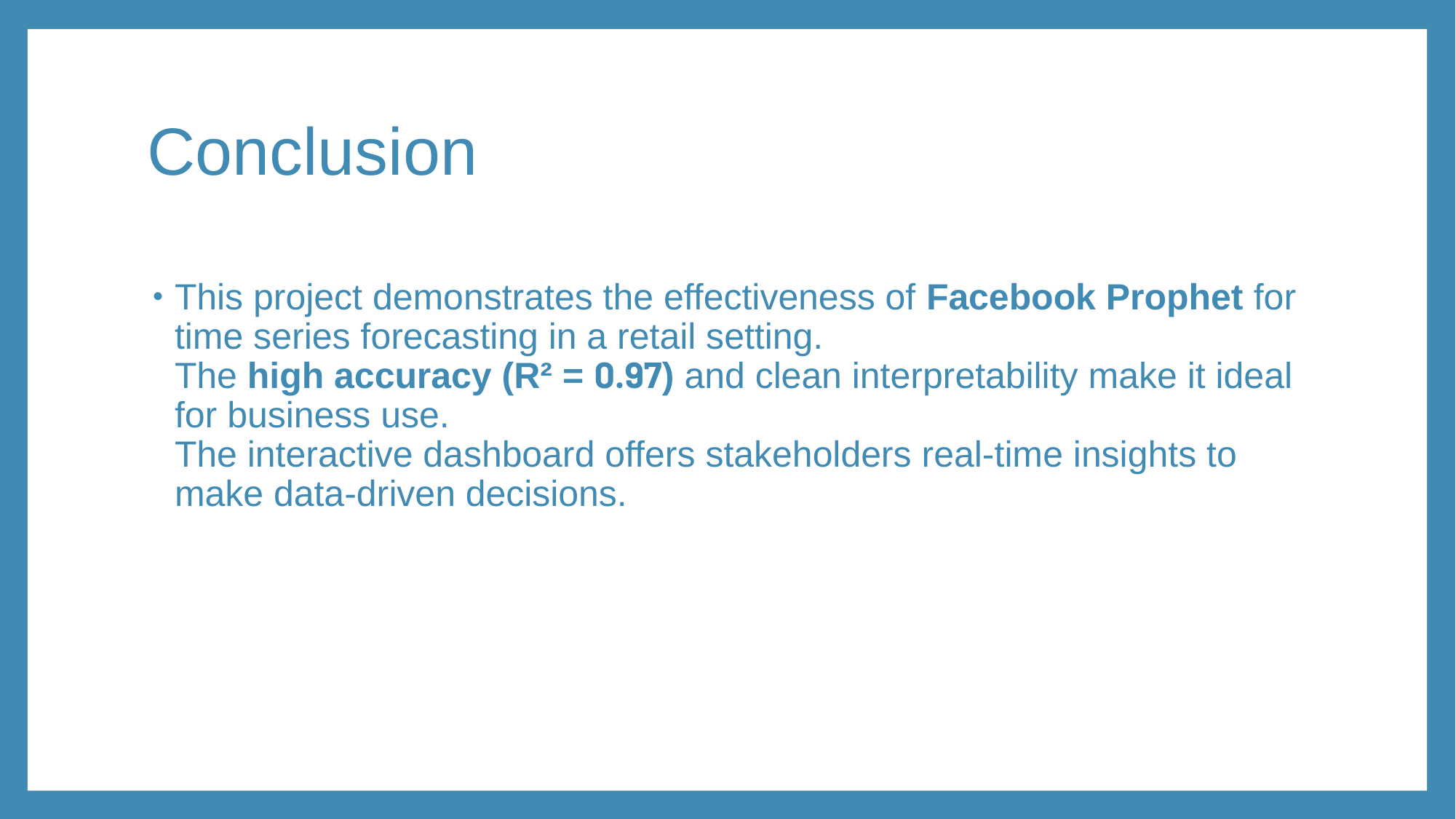

# Conclusion
This project demonstrates the effectiveness of Facebook Prophet for time series forecasting in a retail setting.
The high accuracy (R² = 0.97) and clean interpretability make it ideal for business use.
The interactive dashboard offers stakeholders real-time insights to make data-driven decisions.